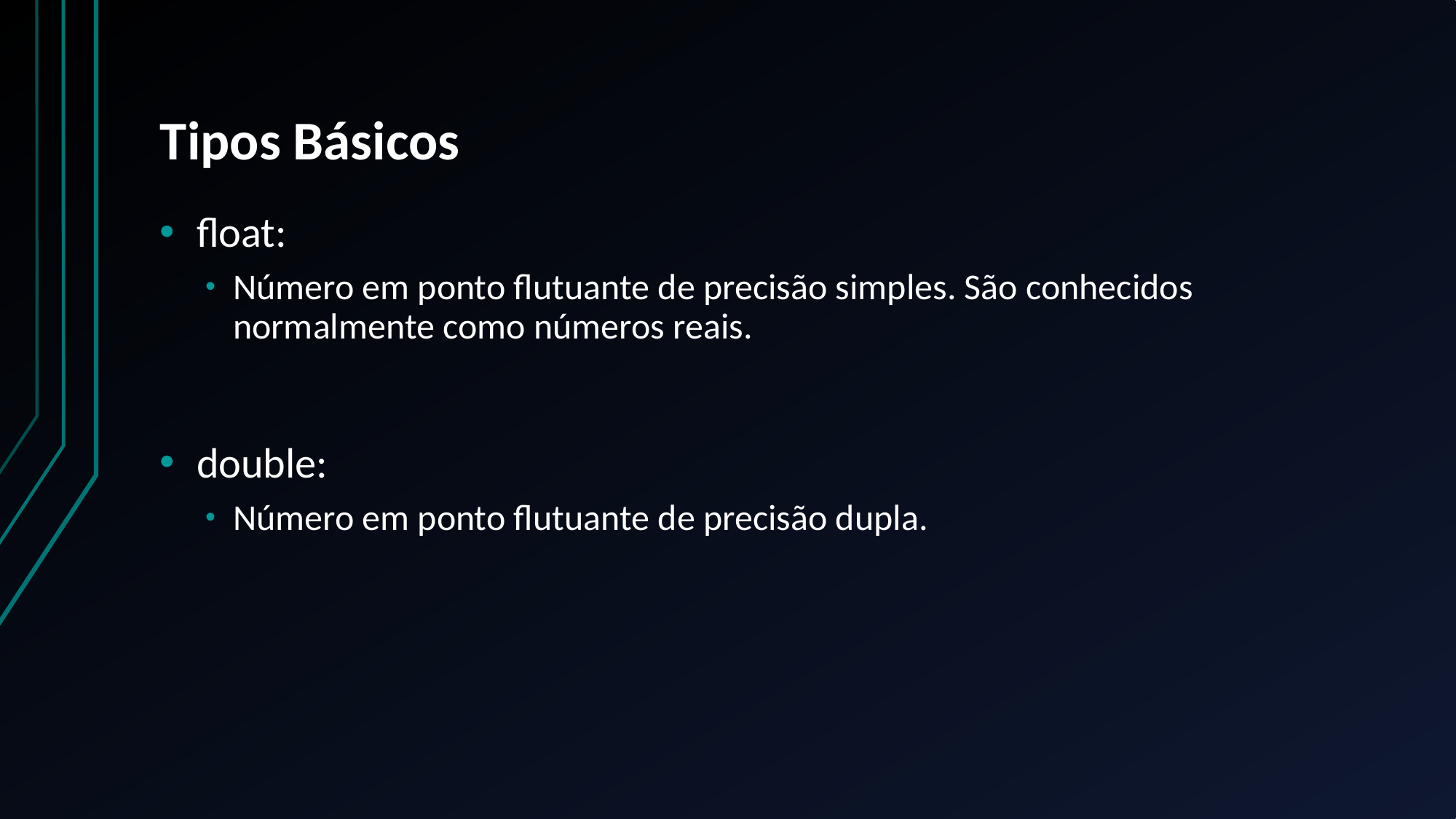

# Tipos Básicos
float:
Número em ponto flutuante de precisão simples. São conhecidos normalmente como números reais.

double:
Número em ponto flutuante de precisão dupla.